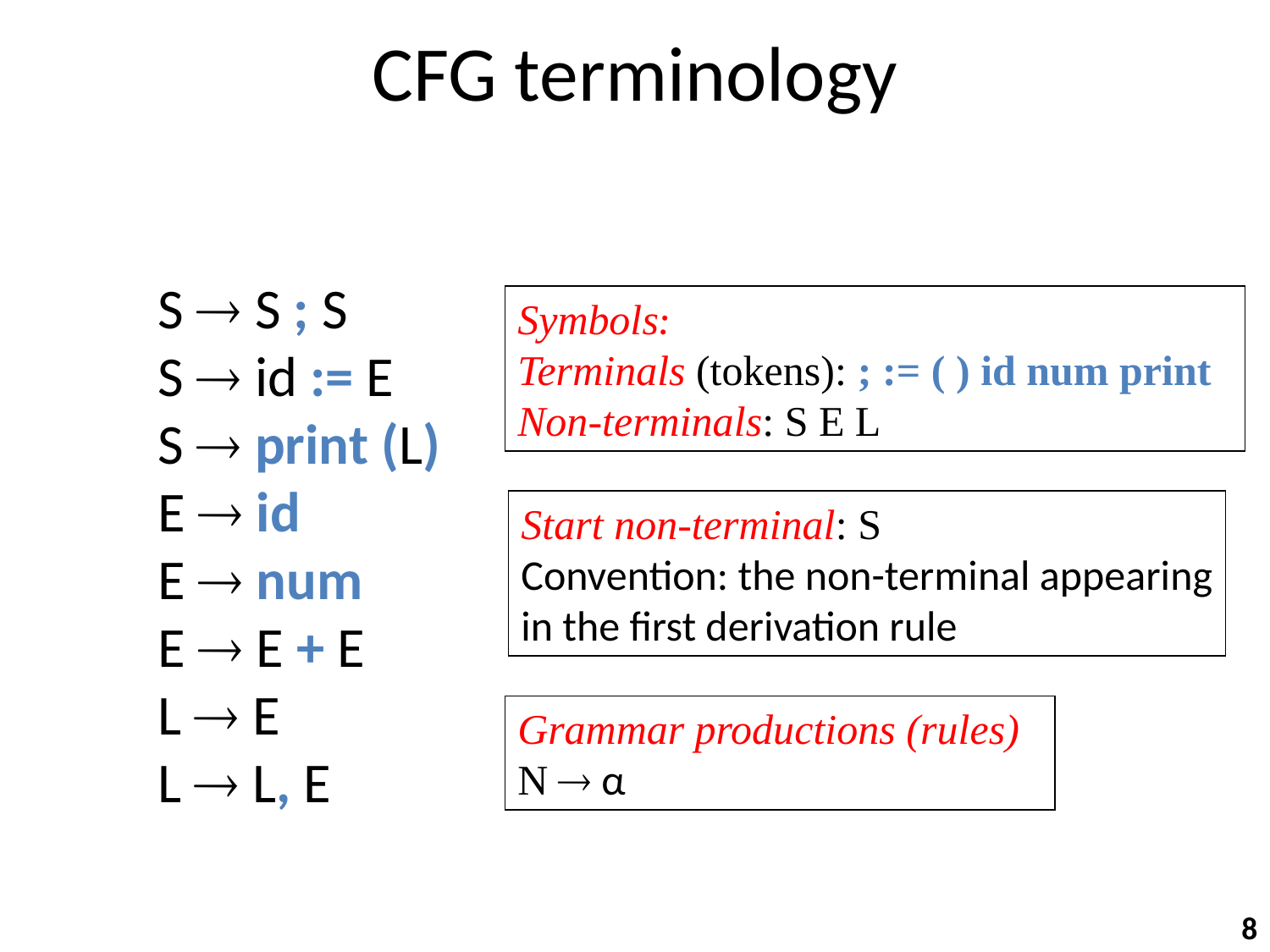

# CFG terminology
S → S ; S
S → id := E
S → print (L)
E → id
E → num
E → E + E
L → E
L → L, E
Symbols:
Terminals (tokens): ; := ( ) id num print
Non-terminals: S E L
Start non-terminal: S
Convention: the non-terminal appearing
in the first derivation rule
Grammar productions (rules)
N → α
8